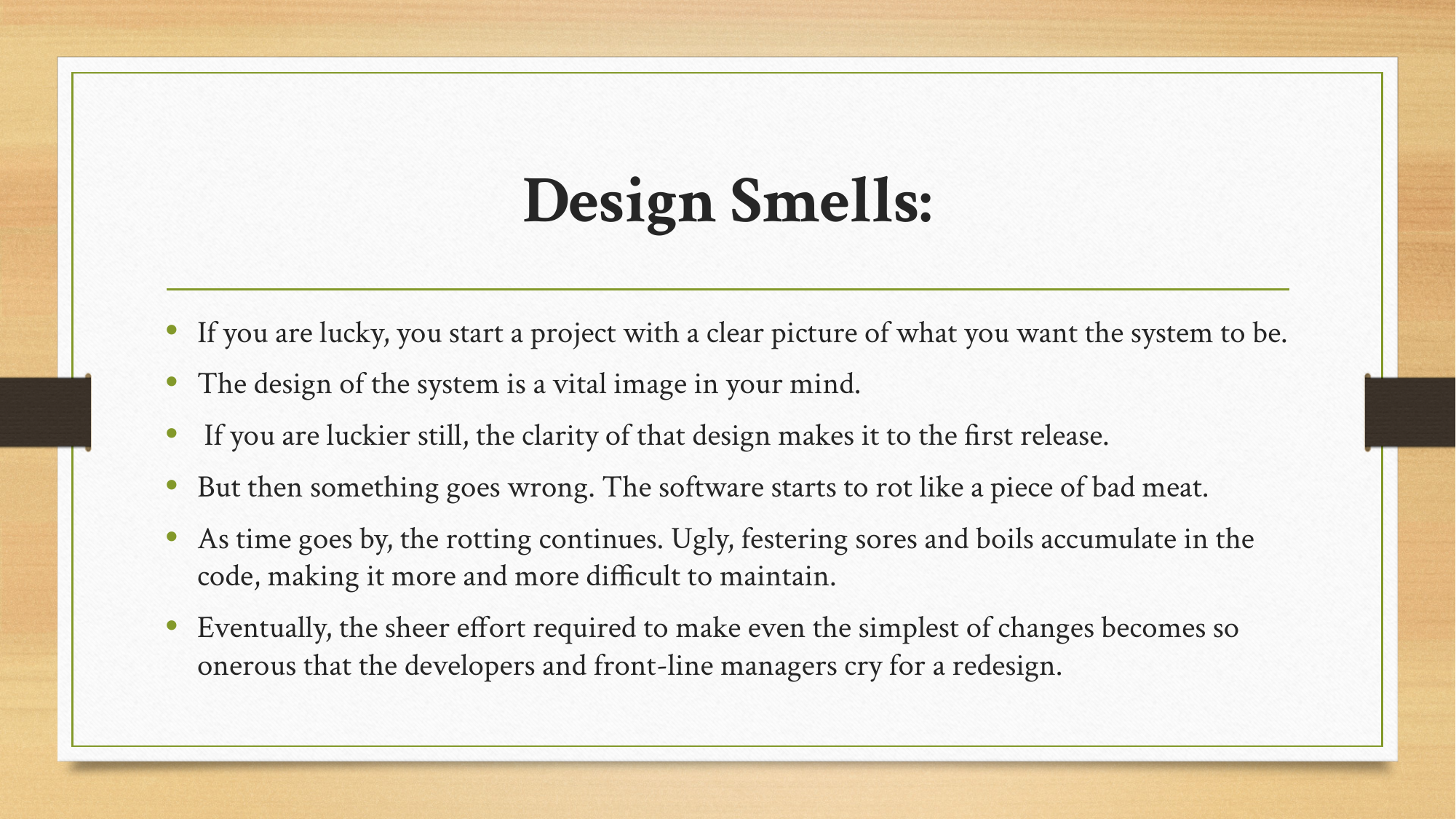

# Design Smells:
If you are lucky, you start a project with a clear picture of what you want the system to be.
The design of the system is a vital image in your mind.
 If you are luckier still, the clarity of that design makes it to the first release.
But then something goes wrong. The software starts to rot like a piece of bad meat.
As time goes by, the rotting continues. Ugly, festering sores and boils accumulate in the code, making it more and more difficult to maintain.
Eventually, the sheer effort required to make even the simplest of changes becomes so onerous that the developers and front-line managers cry for a redesign.